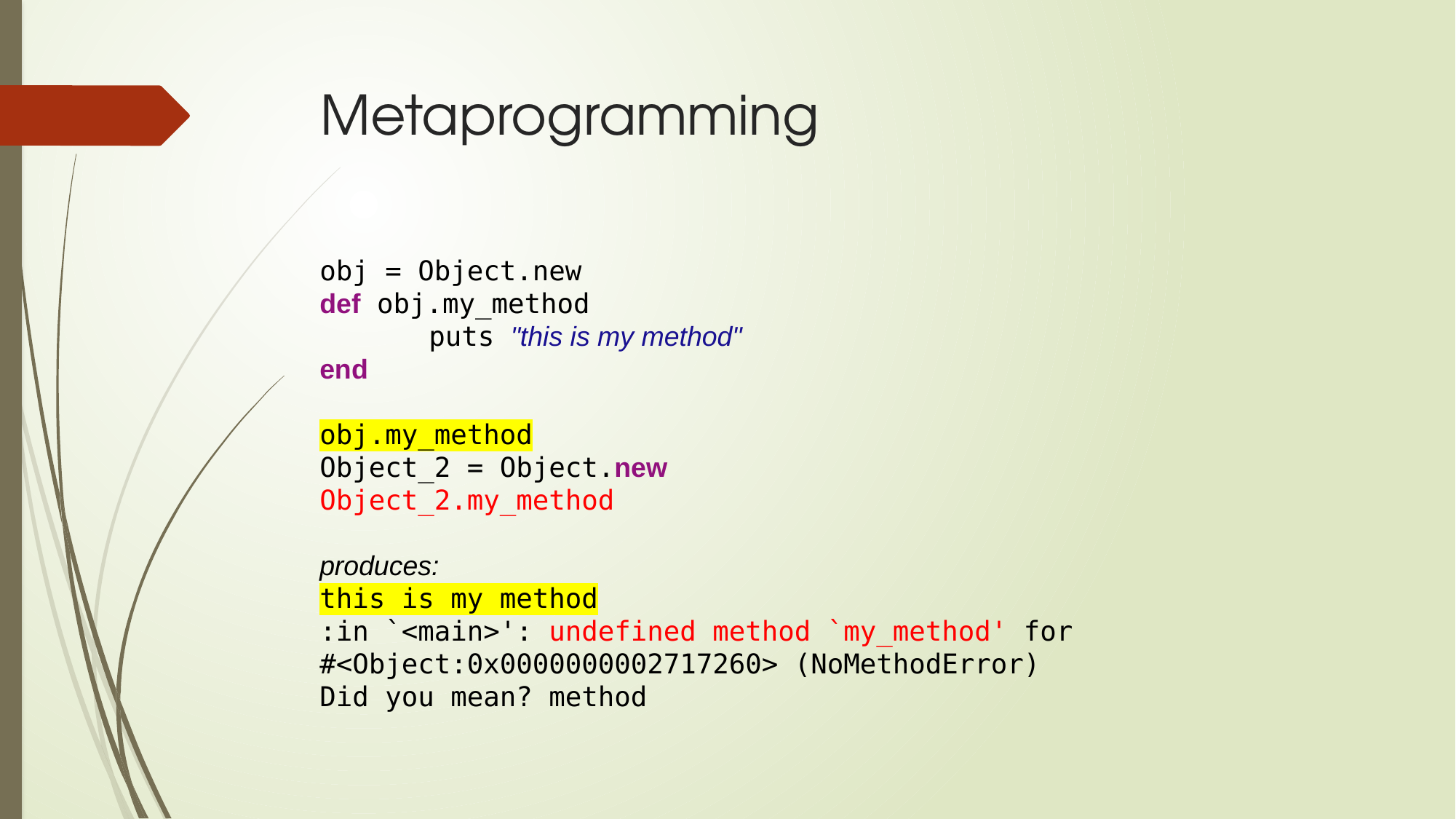

# Metaprogramming
obj = Object.new
def obj.my_method
	puts "this is my method"
end
obj.my_method
Object_2 = Object.new
Object_2.my_method

produces:
this is my method
:in `<main>': undefined method `my_method' for #<Object:0x0000000002717260> (NoMethodError)
Did you mean? method